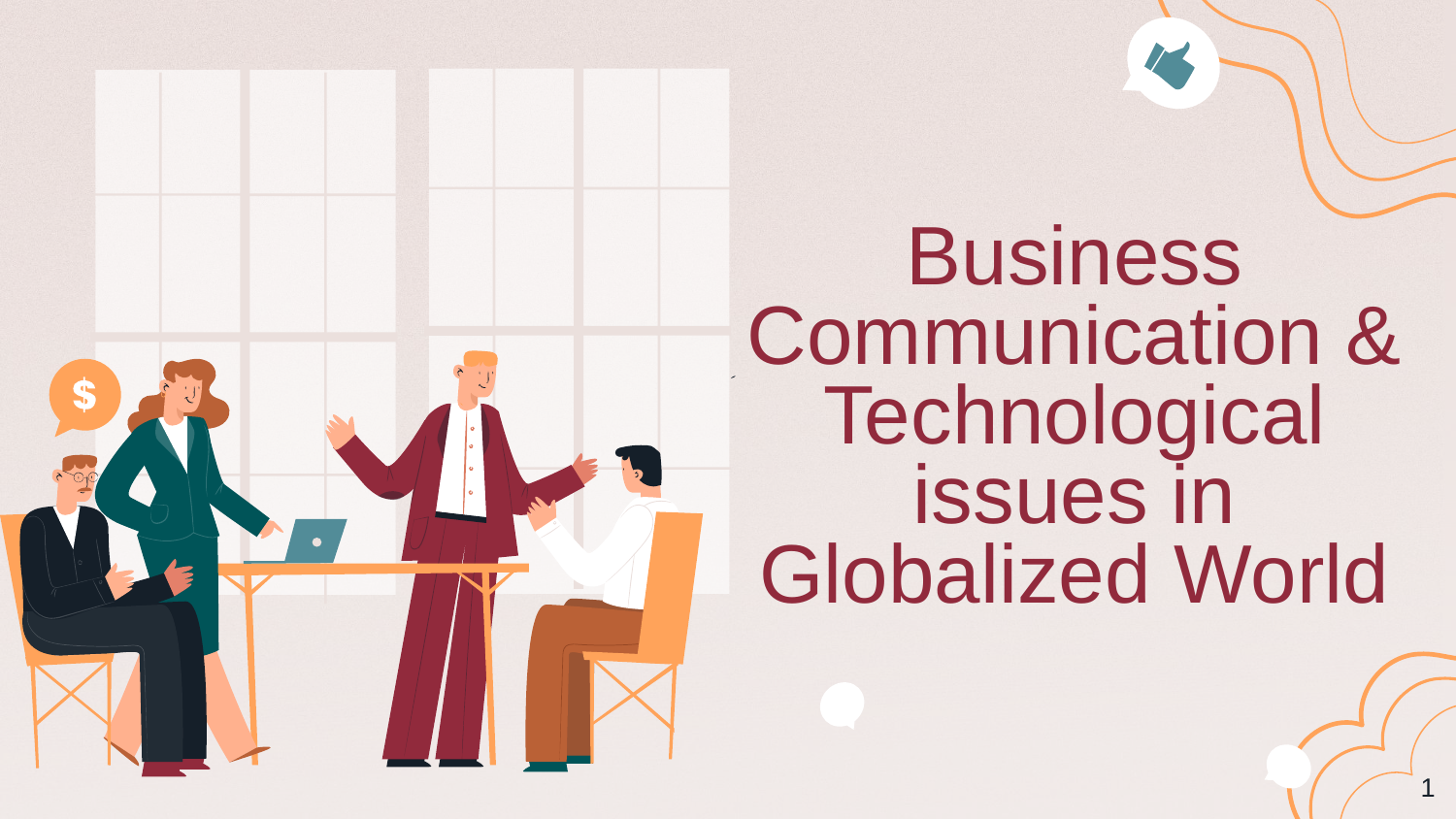

Business Communication & Technological issues in Globalized World

1